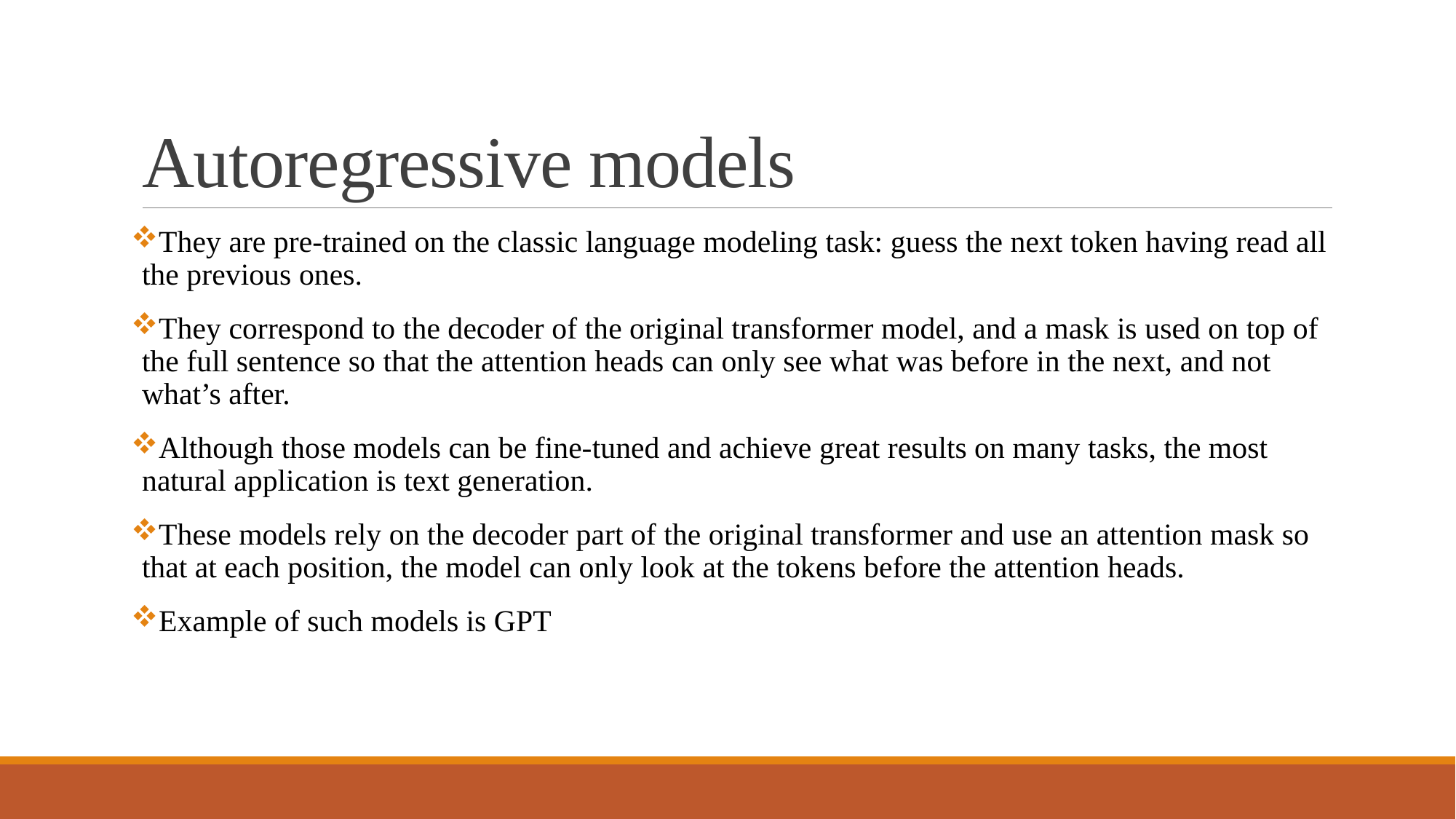

# Autoregressive models
They are pre-trained on the classic language modeling task: guess the next token having read all the previous ones.
They correspond to the decoder of the original transformer model, and a mask is used on top of the full sentence so that the attention heads can only see what was before in the next, and not what’s after.
Although those models can be fine-tuned and achieve great results on many tasks, the most natural application is text generation.
These models rely on the decoder part of the original transformer and use an attention mask so that at each position, the model can only look at the tokens before the attention heads.
Example of such models is GPT